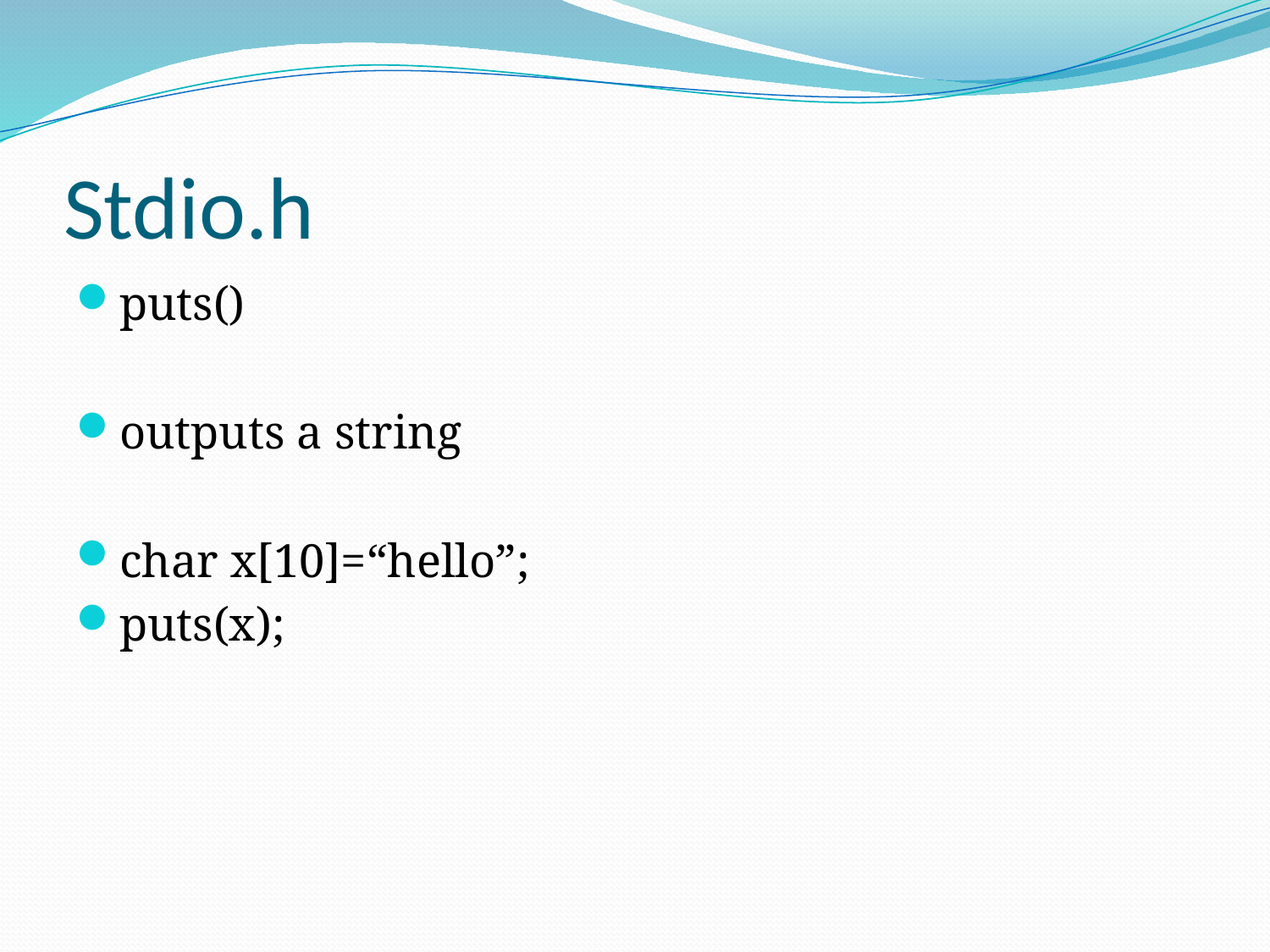

# Stdio.h
puts()

outputs a string

char x[10]=“hello”;
puts(x);